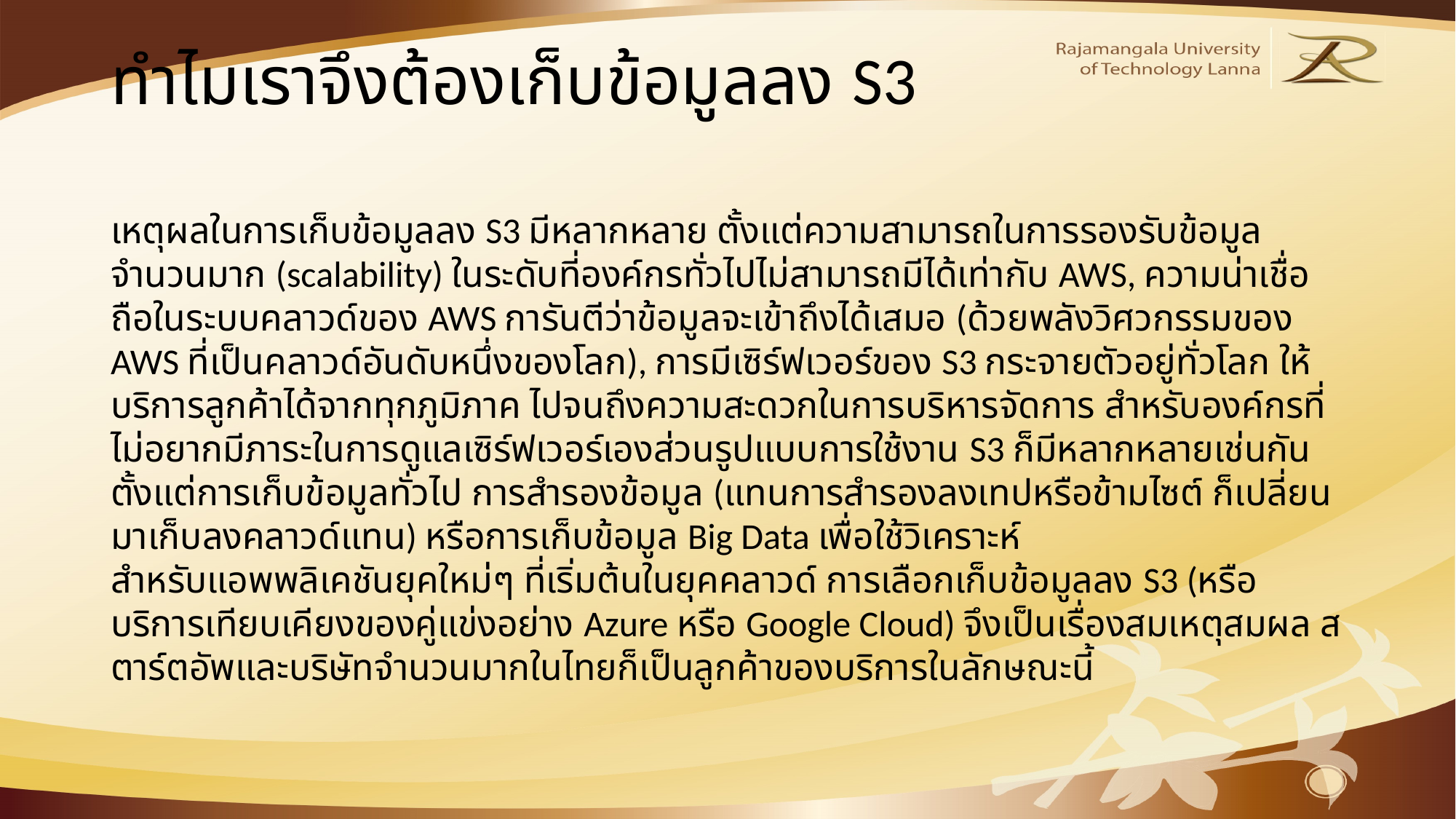

# ทำไมเราจึงต้องเก็บข้อมูลลง S3
เหตุผลในการเก็บข้อมูลลง S3 มีหลากหลาย ตั้งแต่ความสามารถในการรองรับข้อมูลจำนวนมาก (scalability) ในระดับที่องค์กรทั่วไปไม่สามารถมีได้เท่ากับ AWS, ความน่าเชื่อถือในระบบคลาวด์ของ AWS การันตีว่าข้อมูลจะเข้าถึงได้เสมอ (ด้วยพลังวิศวกรรมของ AWS ที่เป็นคลาวด์อันดับหนึ่งของโลก), การมีเซิร์ฟเวอร์ของ S3 กระจายตัวอยู่ทั่วโลก ให้บริการลูกค้าได้จากทุกภูมิภาค ไปจนถึงความสะดวกในการบริหารจัดการ สำหรับองค์กรที่ไม่อยากมีภาระในการดูแลเซิร์ฟเวอร์เองส่วนรูปแบบการใช้งาน S3 ก็มีหลากหลายเช่นกัน ตั้งแต่การเก็บข้อมูลทั่วไป การสำรองข้อมูล (แทนการสำรองลงเทปหรือข้ามไซต์ ก็เปลี่ยนมาเก็บลงคลาวด์แทน) หรือการเก็บข้อมูล Big Data เพื่อใช้วิเคราะห์
สำหรับแอพพลิเคชันยุคใหม่ๆ ที่เริ่มต้นในยุคคลาวด์ การเลือกเก็บข้อมูลลง S3 (หรือบริการเทียบเคียงของคู่แข่งอย่าง Azure หรือ Google Cloud) จึงเป็นเรื่องสมเหตุสมผล สตาร์ตอัพและบริษัทจำนวนมากในไทยก็เป็นลูกค้าของบริการในลักษณะนี้